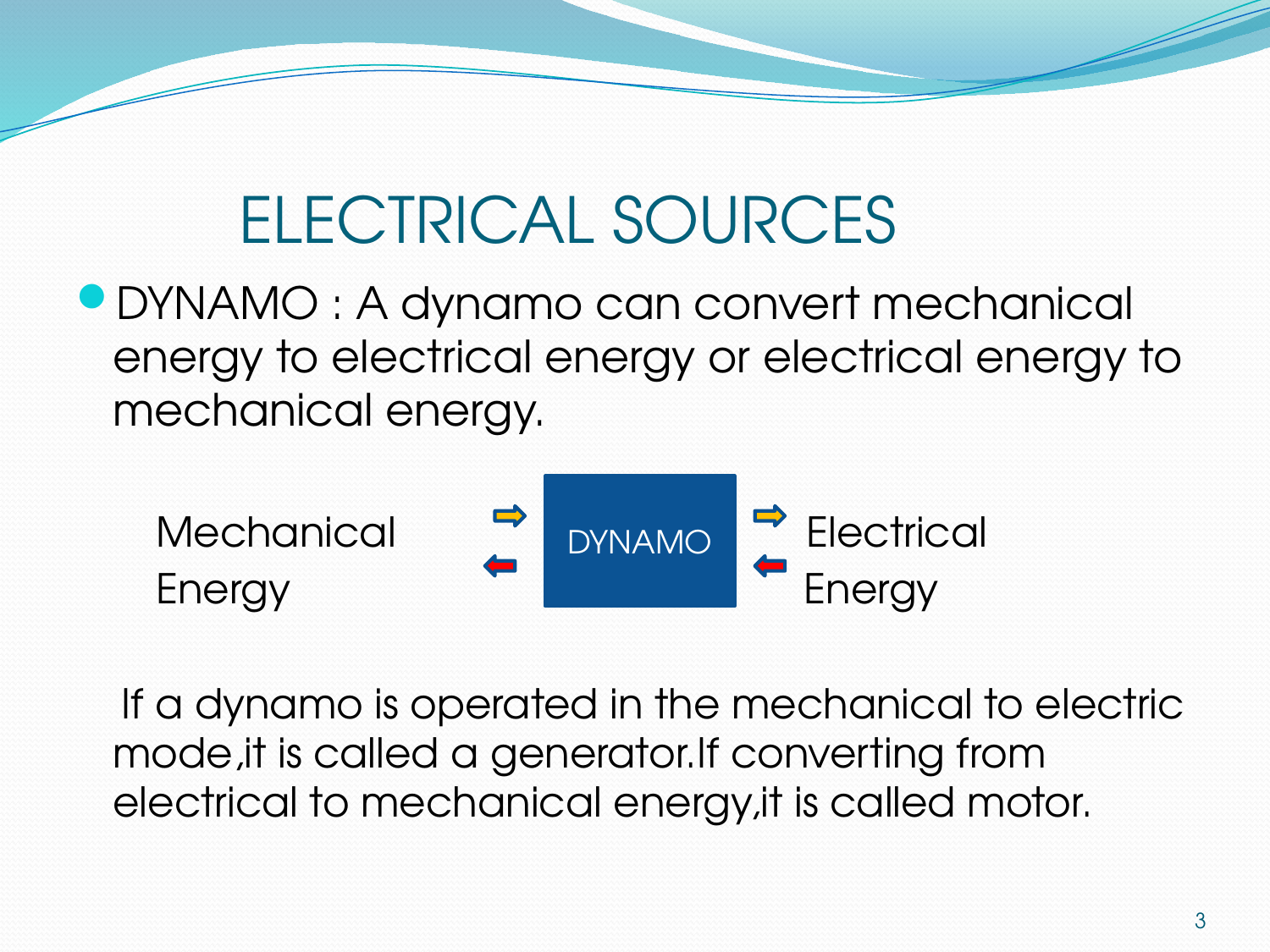

# ELECTRICAL SOURCES
DYNAMO : A dynamo can convert mechanical energy to electrical energy or electrical energy to mechanical energy.

       Mechanical                                    Electrical
       Energy                                             Energy

    If a dynamo is operated in the mechanical to electric mode,it is called a generator.If converting from electrical to mechanical energy,it is called motor.
DYNAMO

3